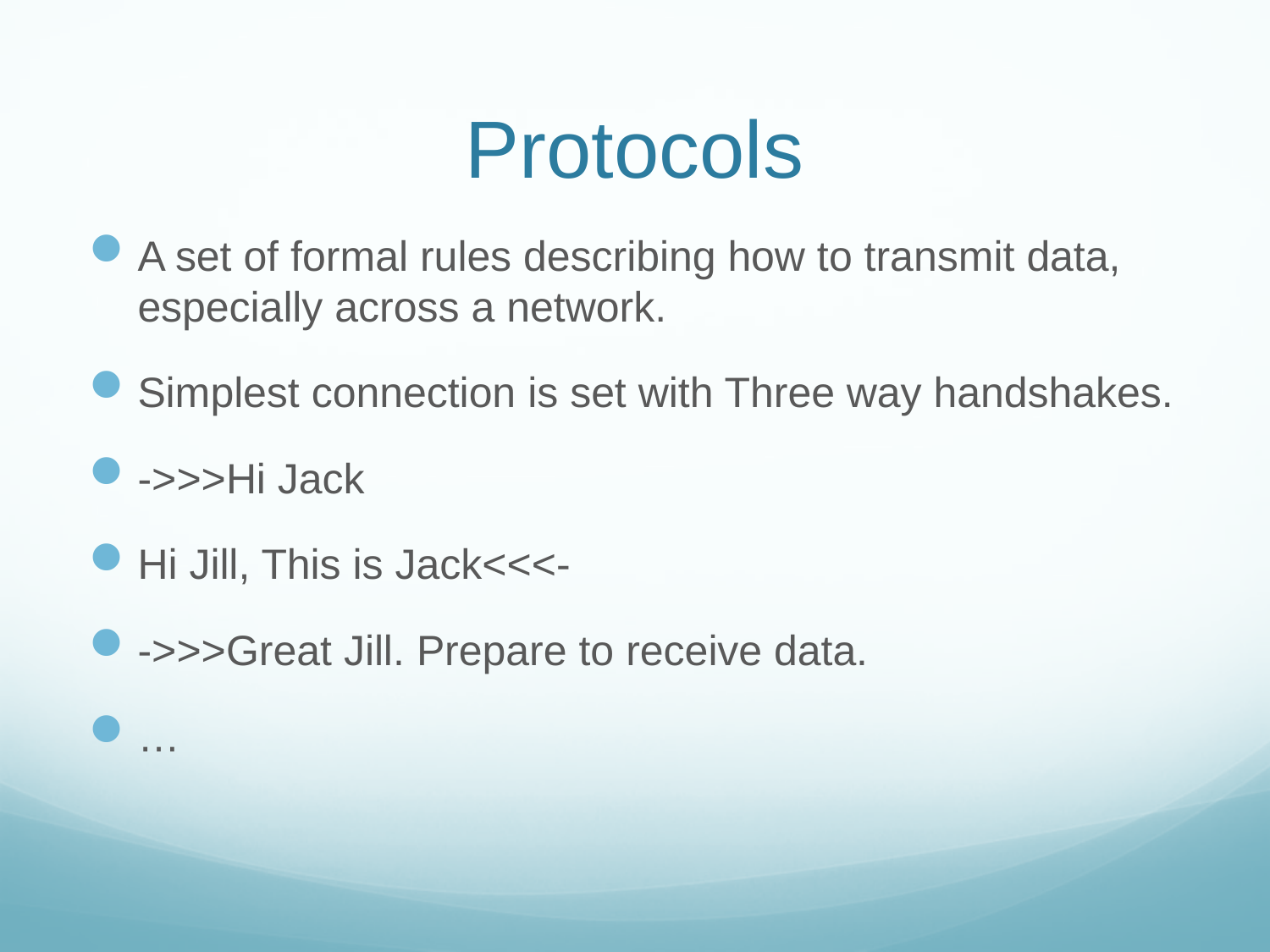

# Protocols
A set of formal rules describing how to transmit data, especially across a network.
Simplest connection is set with Three way handshakes.
->>>Hi Jack
Hi Jill, This is Jack<<<-
->>>Great Jill. Prepare to receive data.
…